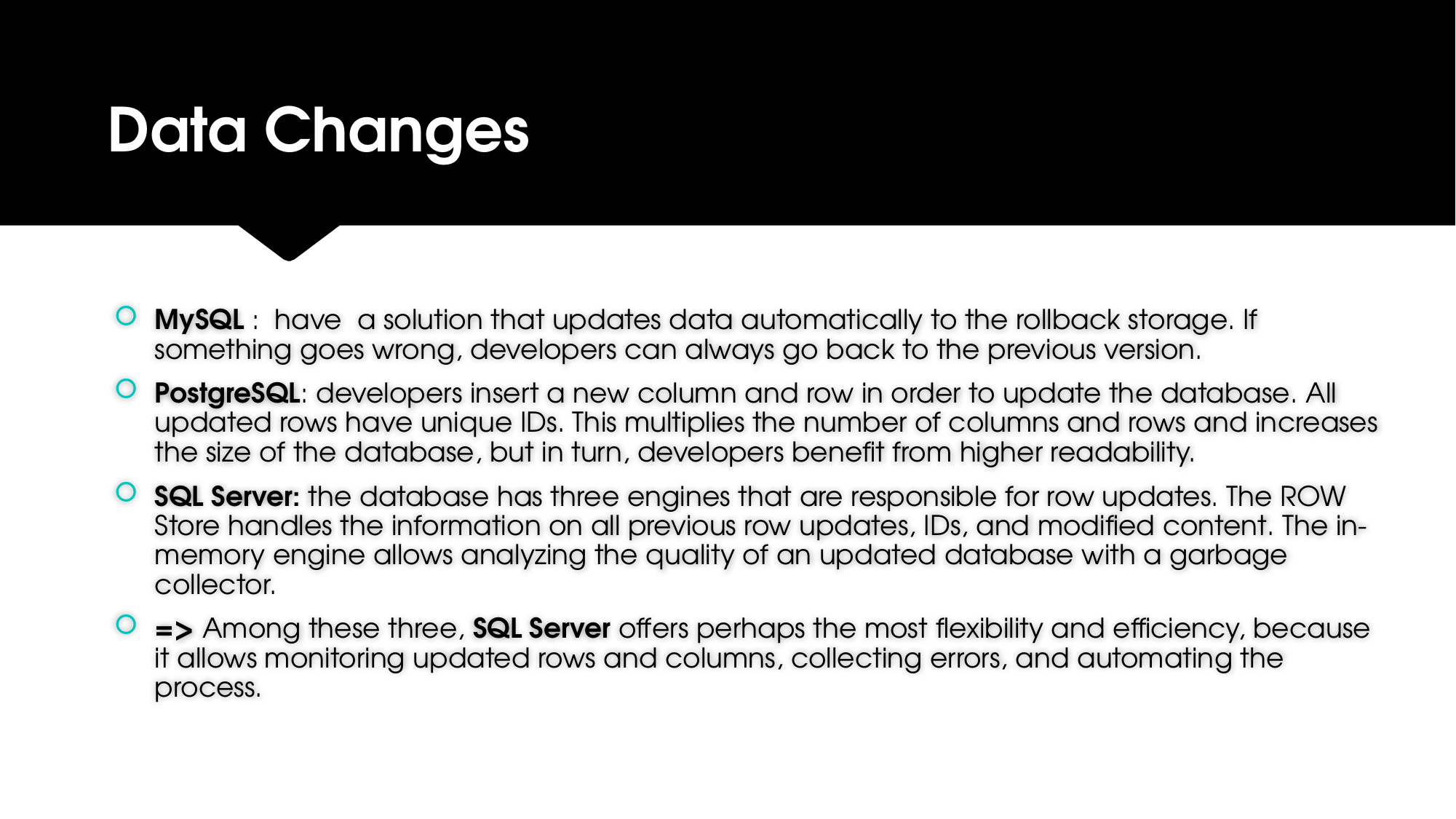

# Data Changes
MySQL :  have  a solution that updates data automatically to the rollback storage. If something goes wrong, developers can always go back to the previous version.
PostgreSQL: developers insert a new column and row in order to update the database. All updated rows have unique IDs. This multiplies the number of columns and rows and increases the size of the database, but in turn, developers benefit from higher readability.
SQL Server: the database has three engines that are responsible for row updates. The ROW Store handles the information on all previous row updates, IDs, and modified content. The in-memory engine allows analyzing the quality of an updated database with a garbage collector.
=> Among these three, SQL Server offers perhaps the most flexibility and efficiency, because it allows monitoring updated rows and columns, collecting errors, and automating the process.